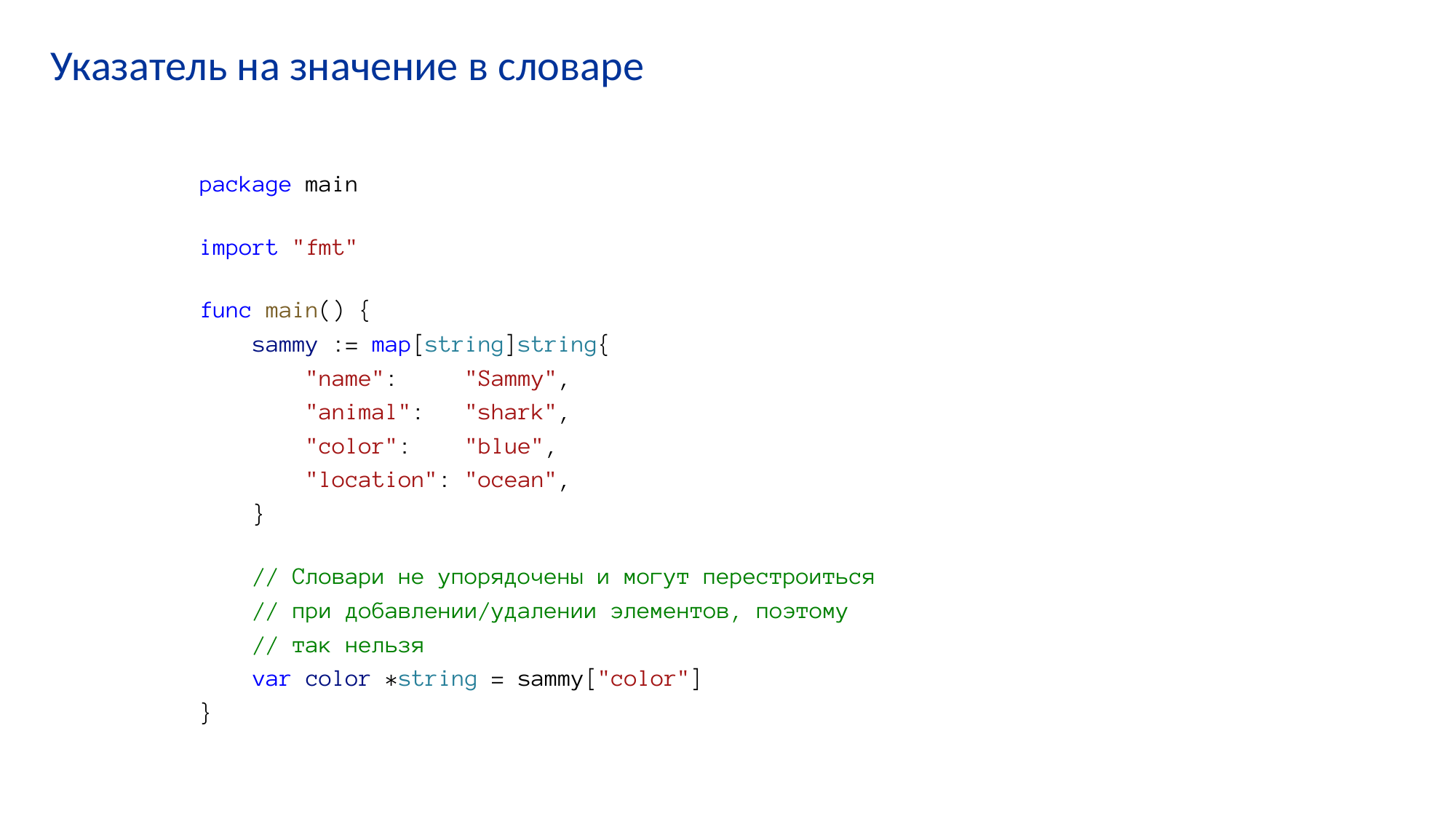

# Указатель на значение в словаре
package main
import "fmt"
func main() {
    sammy := map[string]string{
        "name":     "Sammy",
        "animal":   "shark",
        "color":    "blue",
        "location": "ocean",
    }
    // Словари не упорядочены и могут перестроиться
    // при добавлении/удалении элементов, поэтому
    // так нельзя
    var color *string = sammy["color"]
}